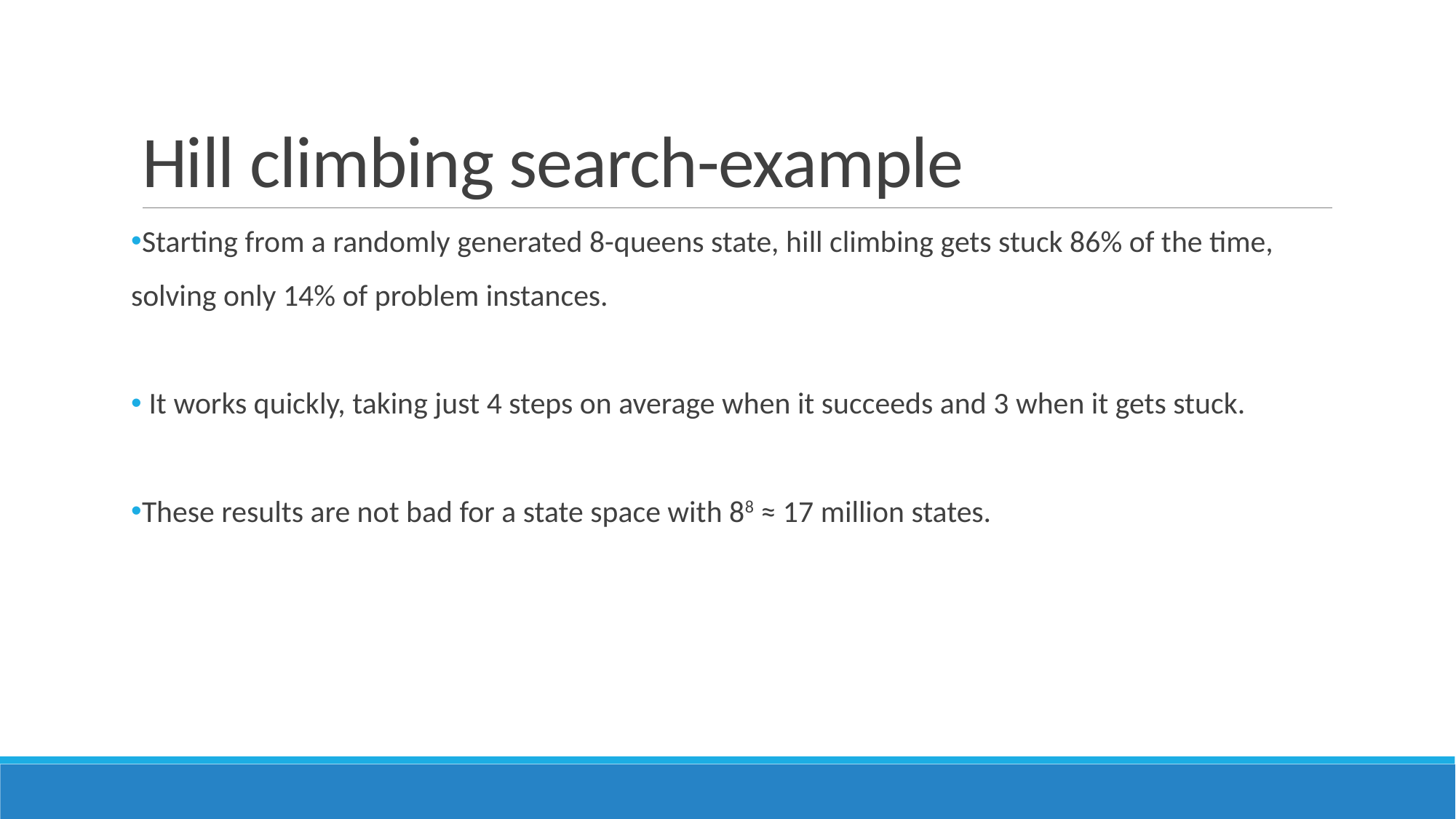

# Hill climbing search-example
Starting from a randomly generated 8-queens state, hill climbing gets stuck 86% of the time,
solving only 14% of problem instances.

 It works quickly, taking just 4 steps on average when it succeeds and 3 when it gets stuck.

These results are not bad for a state space with 88 ≈ 17 million states.